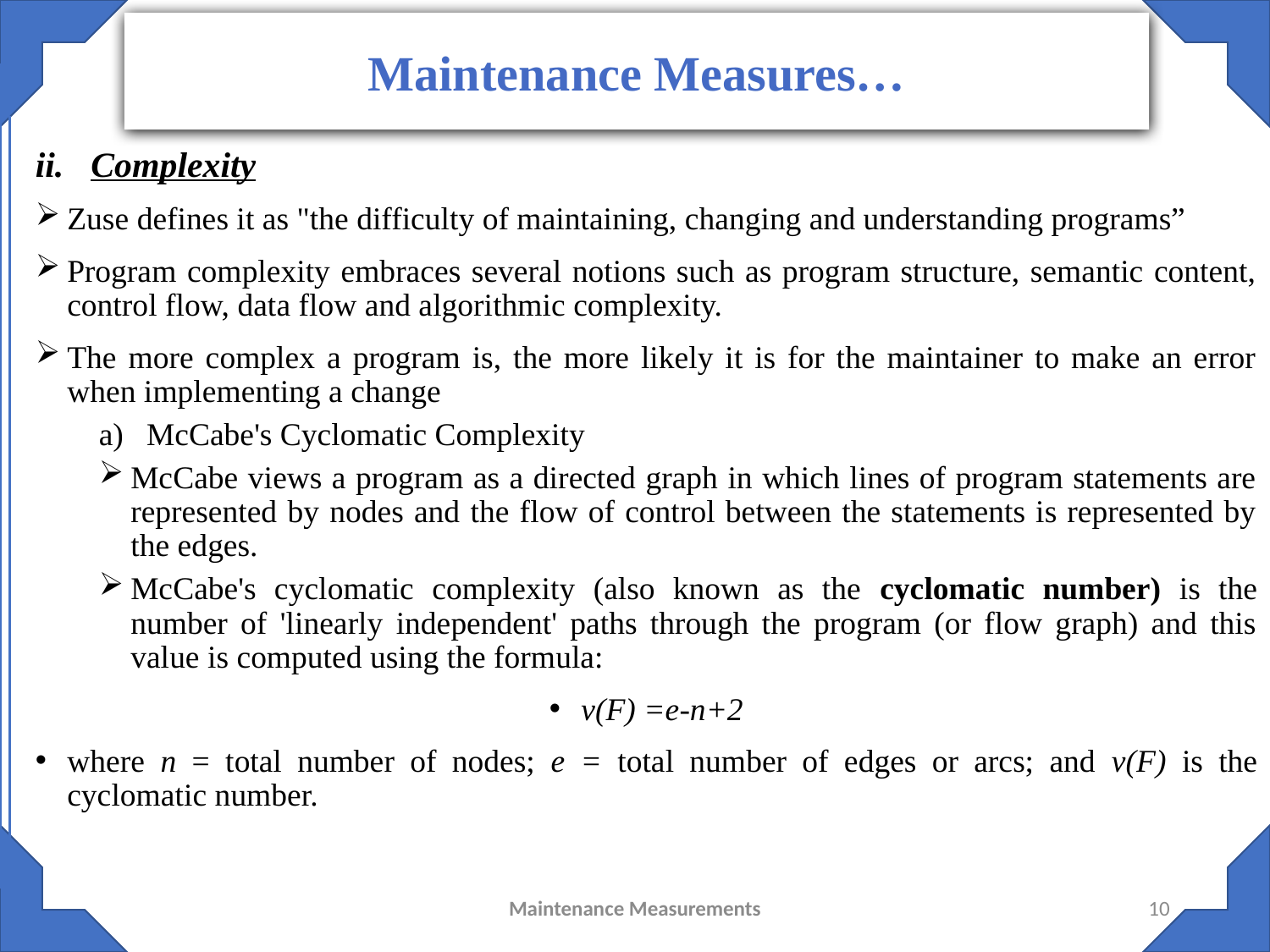

Maintenance Measures…
#
Complexity
Zuse defines it as "the difficulty of maintaining, changing and understanding programs”
Program complexity embraces several notions such as program structure, semantic content, control flow, data flow and algorithmic complexity.
The more complex a program is, the more likely it is for the maintainer to make an error when implementing a change
McCabe's Cyclomatic Complexity
McCabe views a program as a directed graph in which lines of program statements are represented by nodes and the flow of control between the statements is represented by the edges.
McCabe's cyclomatic complexity (also known as the cyclomatic number) is the number of 'linearly independent' paths through the program (or flow graph) and this value is computed using the formula:
v(F) =e-n+2
where n = total number of nodes; e = total number of edges or arcs; and v(F) is the cyclomatic number.

Maintenance Measurements
10